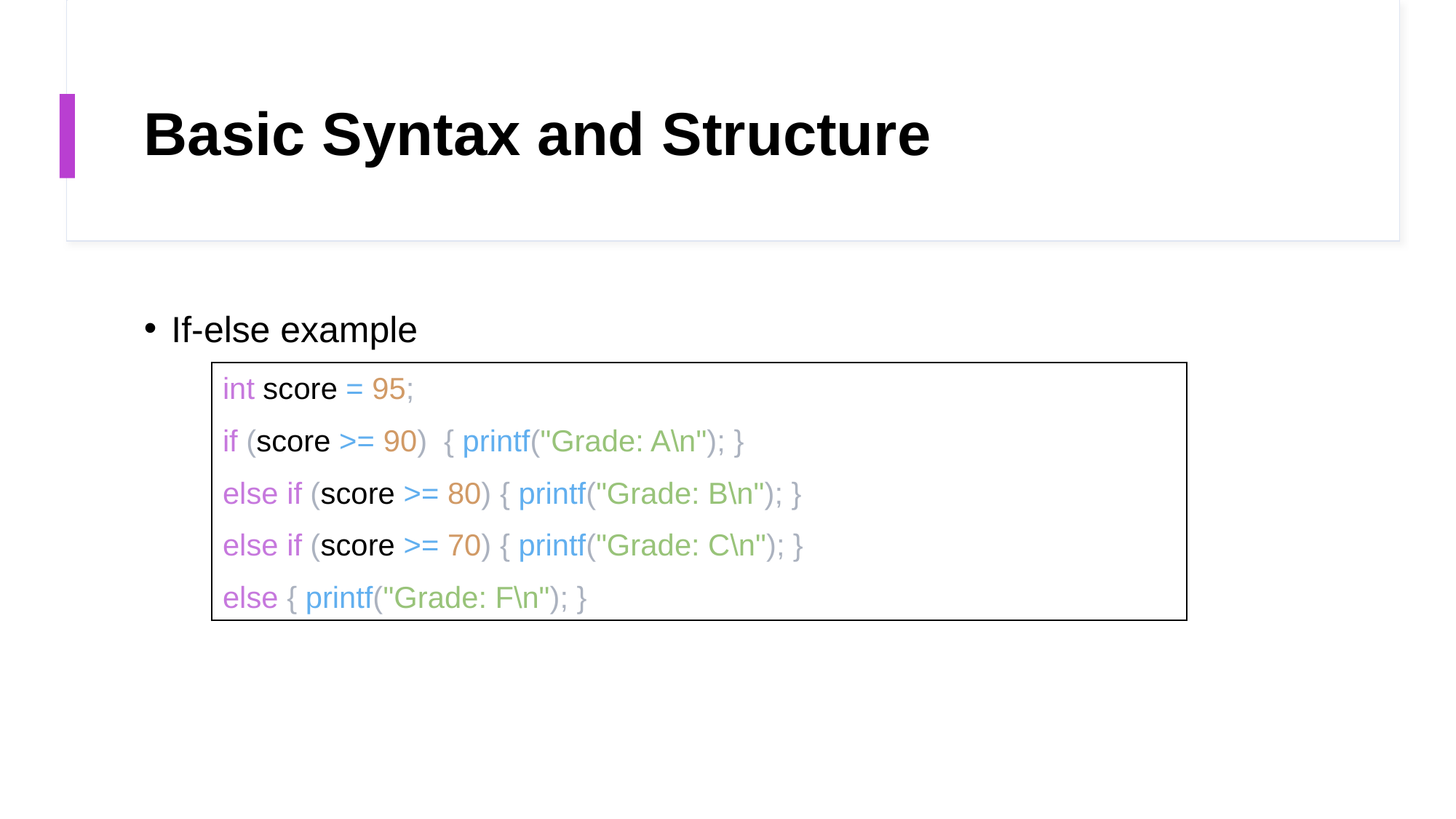

# Basic Syntax and Structure
If-else example

| int score = 95;  if (score >= 90)  { printf("Grade: A\n"); }  else if (score >= 80) { printf("Grade: B\n"); }  else if (score >= 70) { printf("Grade: C\n"); }  else { printf("Grade: F\n"); } |
| --- |